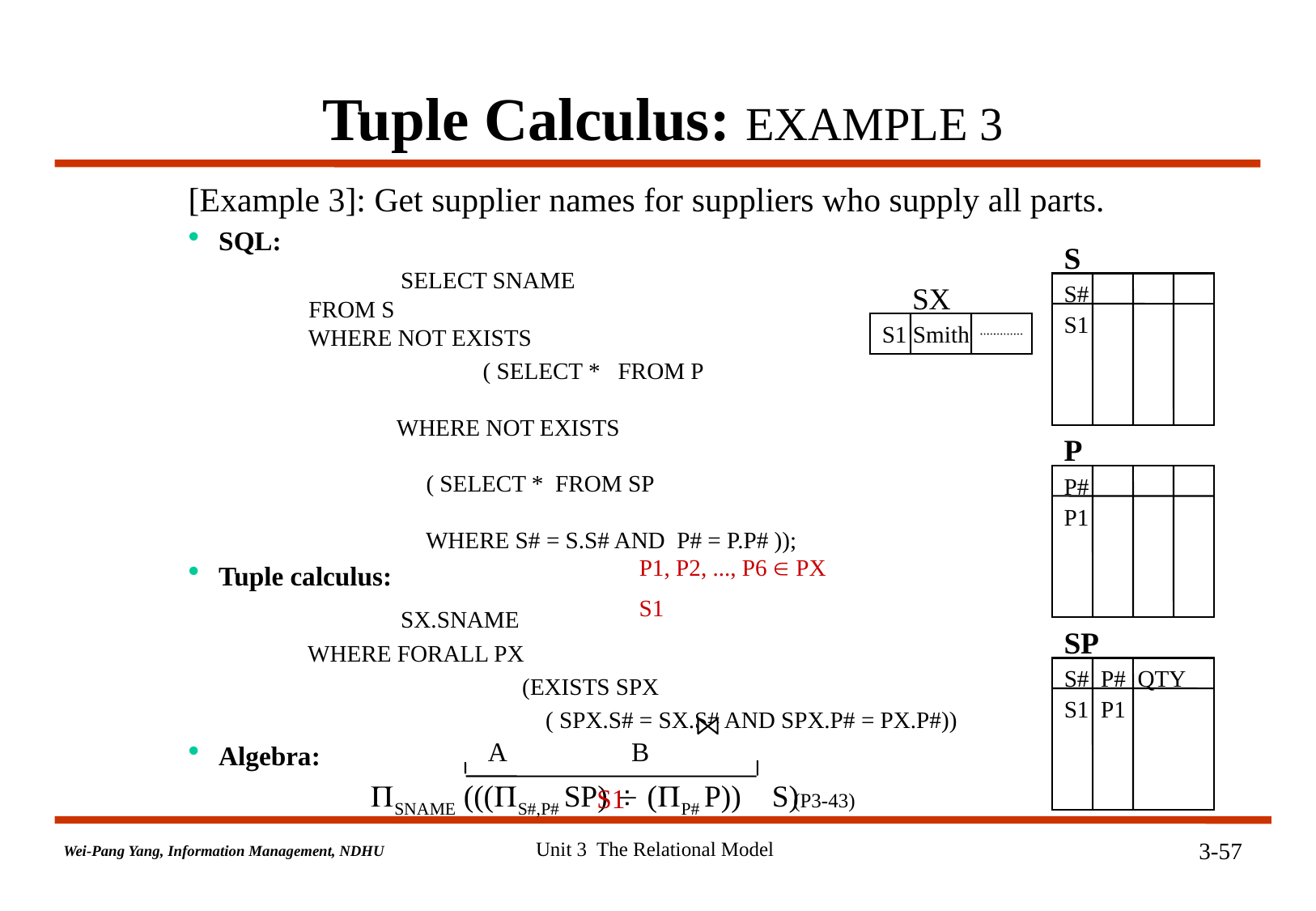

# Tuple Calculus: EXAMPLE 3
[Example 3]: Get supplier names for suppliers who supply all parts.
SQL:
 		SELECT SNAME
     FROM S
     WHERE NOT EXISTS
		              ( SELECT *   FROM P
                    WHERE NOT EXISTS
                         ( SELECT *  FROM SP
                         WHERE S# = S.S# AND  P# = P.P# ));
Tuple calculus:
 		SX.SNAME
          WHERE FORALL PX
			(EXISTS SPX
			    ( SPX.S# = SX.S# AND SPX.P# = PX.P#))
Algebra:
        ΠSNAME (((ΠS#,P# SP) ÷ (ΠP# P))    S)
S

S#
S1

SX
S1 Smith

P

P#
P1

SP

S#  P#  QTY
S1  P1

P1, P2, ..., P6 ∈ PX
S1

A
B

(P3-43)
S1
Unit 3  The Relational Model